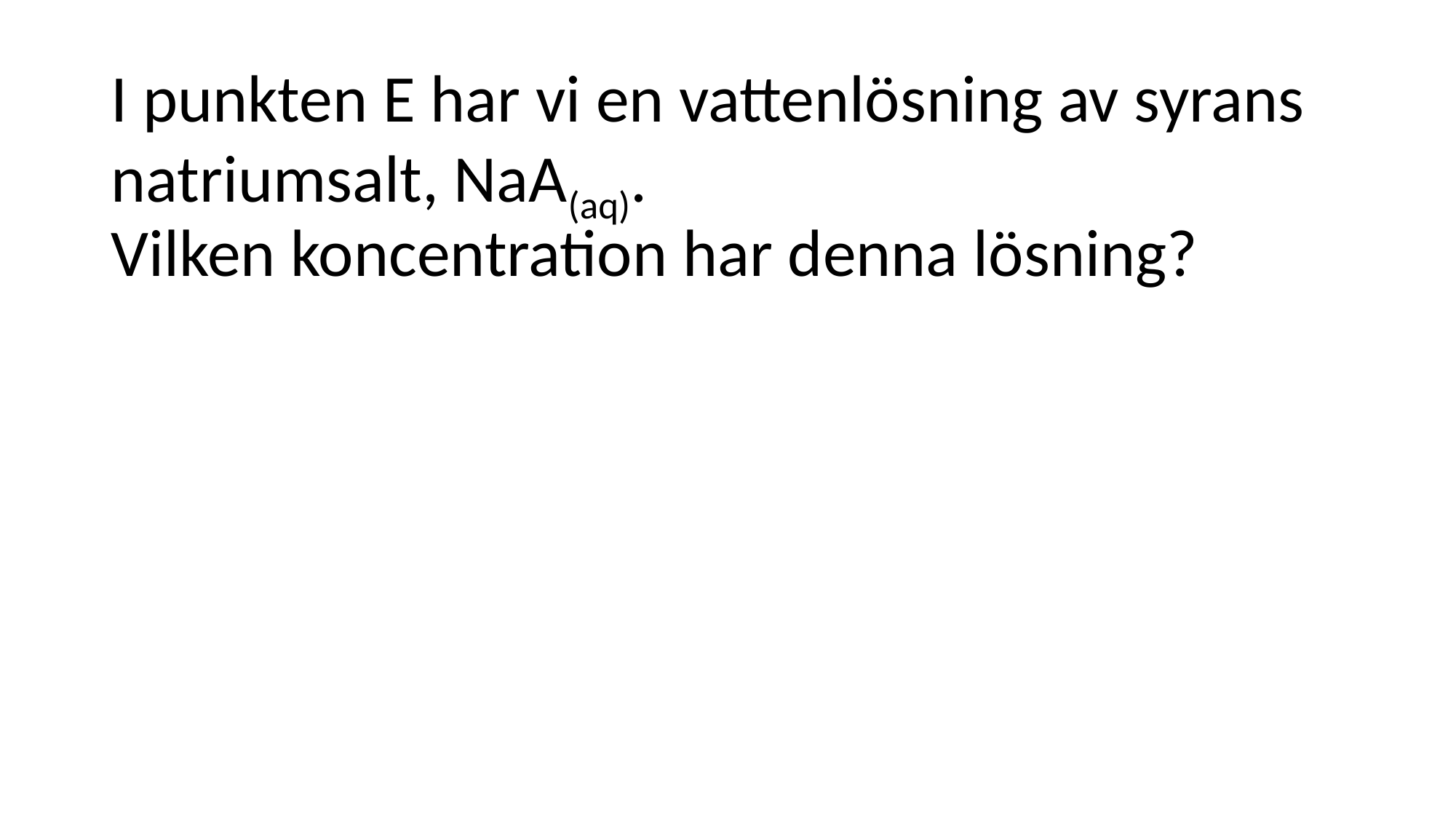

# I punkten E har vi en vattenlösning av syrans natriumsalt, NaA(aq). Vilken koncentration har denna lösning?